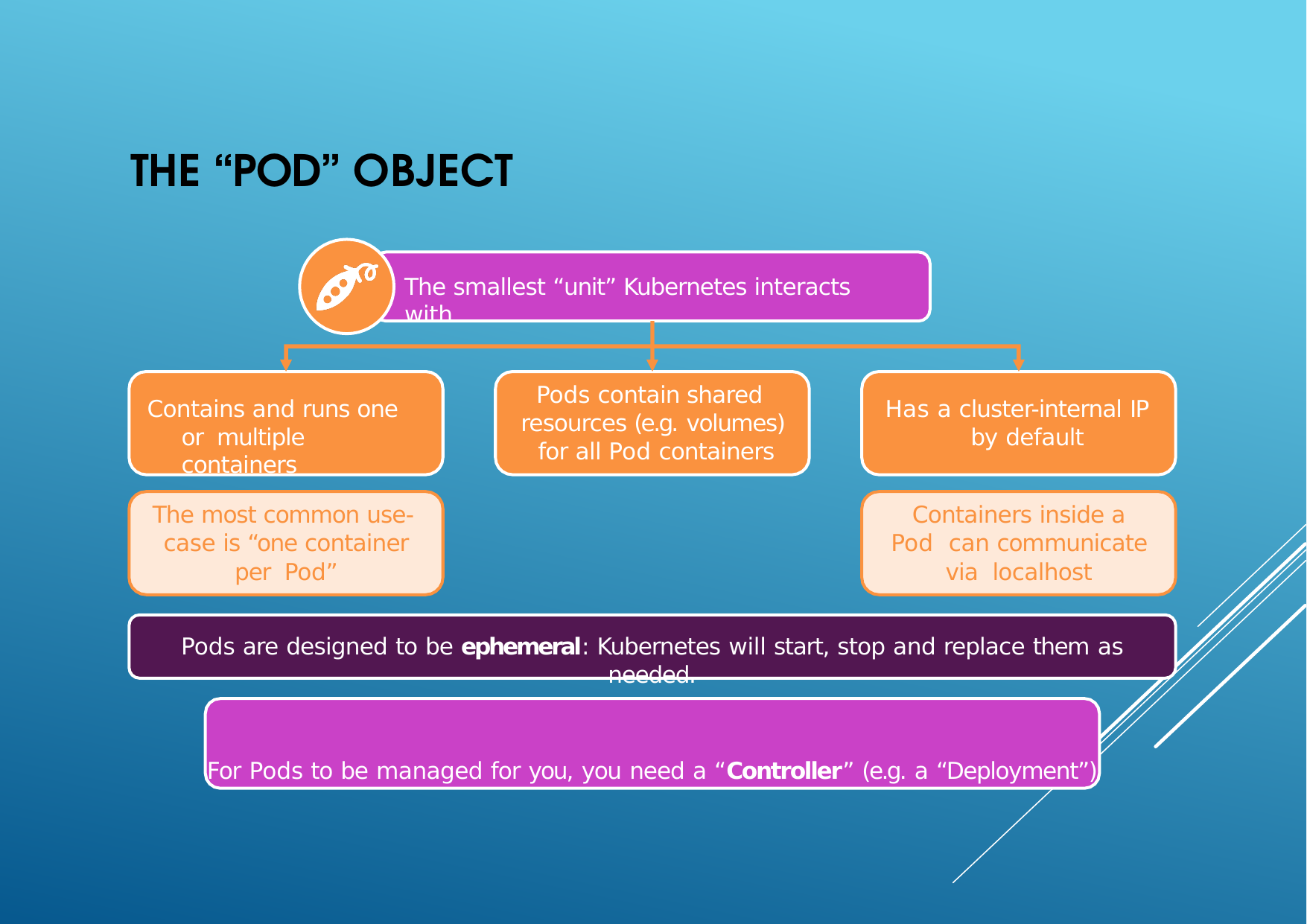

# The “Pod” Object

The smallest “unit” Kubernetes interacts with

Pods contain shared  resources (e.g. volumes)  for all Pod containers
Contains and runs one or  multiple containers
Has a cluster-internal IP  by default

The most common use-  case is “one container per  Pod”
Containers inside a Pod  can communicate via  localhost

Pods are designed to be ephemeral: Kubernetes will start, stop and replace them as needed.

For Pods to be managed for you, you need a “Controller” (e.g. a “Deployment”)